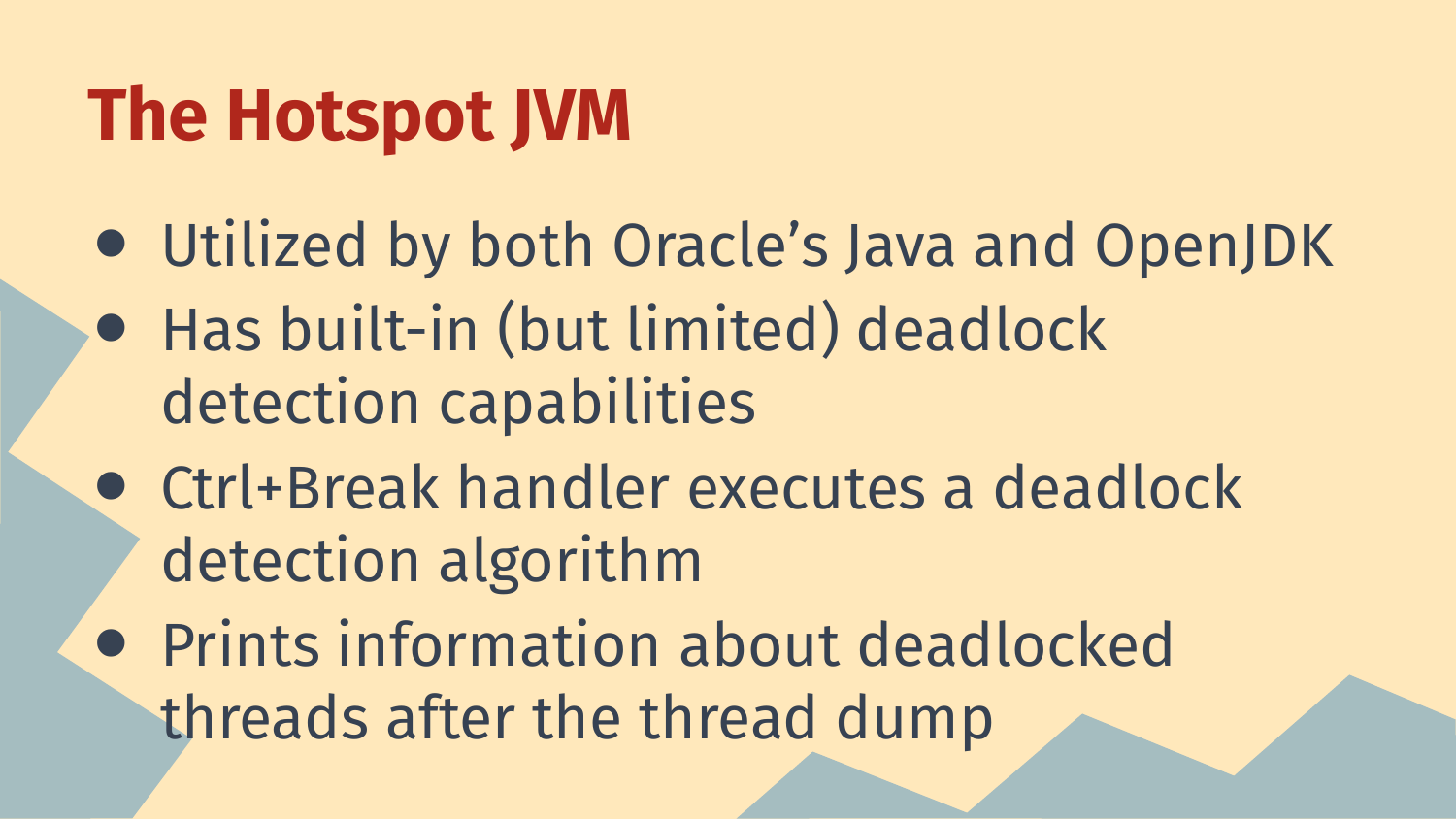

# The Hotspot JVM
Utilized by both Oracle’s Java and OpenJDK
Has built-in (but limited) deadlock detection capabilities
Ctrl+Break handler executes a deadlock detection algorithm
Prints information about deadlocked threads after the thread dump